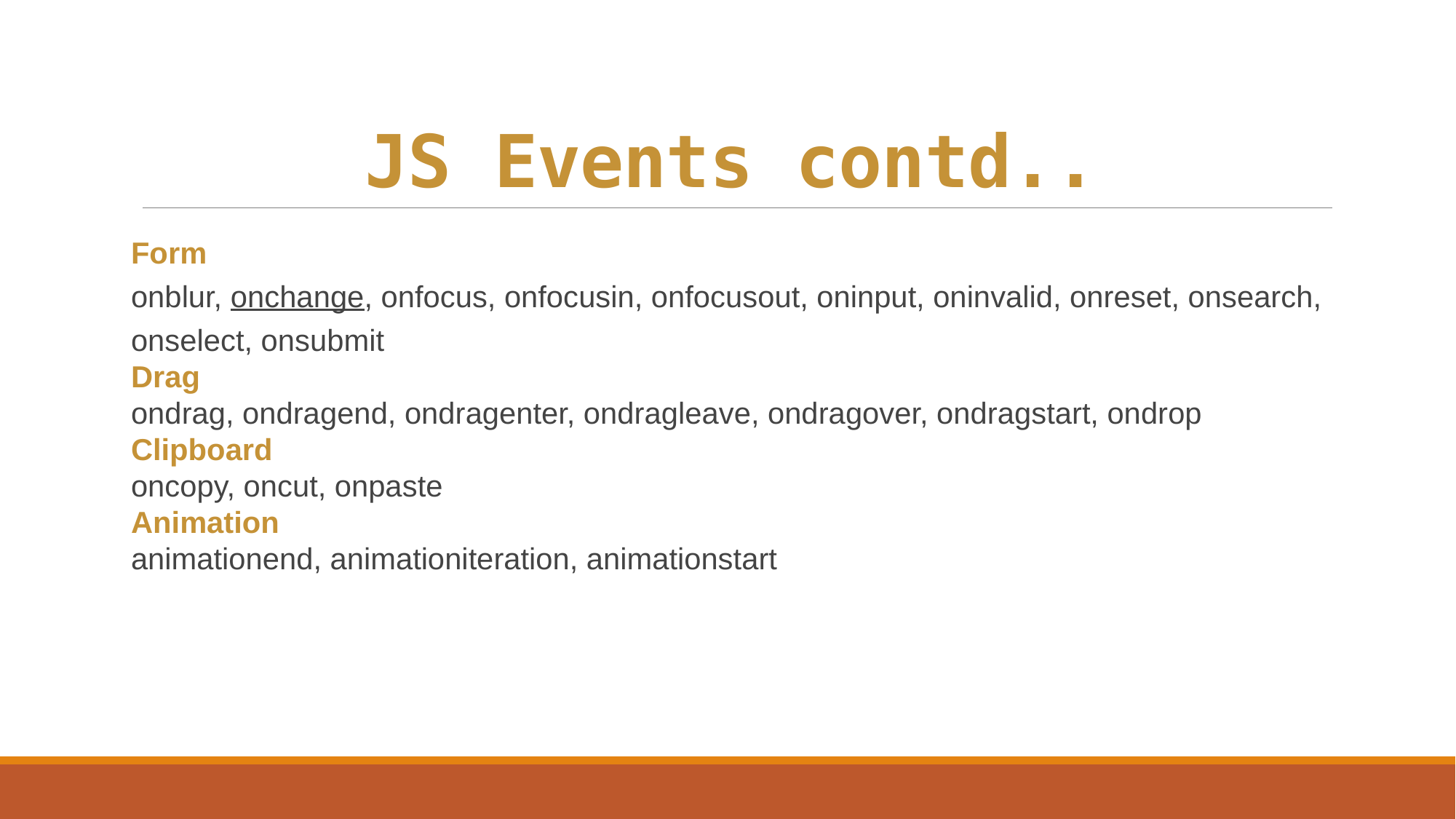

# JS Events contd..
Form
onblur, onchange, onfocus, onfocusin, onfocusout, oninput, oninvalid, onreset, onsearch, onselect, onsubmit
Drag
ondrag, ondragend, ondragenter, ondragleave, ondragover, ondragstart, ondrop
Clipboard
oncopy, oncut, onpaste
Animation
animationend, animationiteration, animationstart